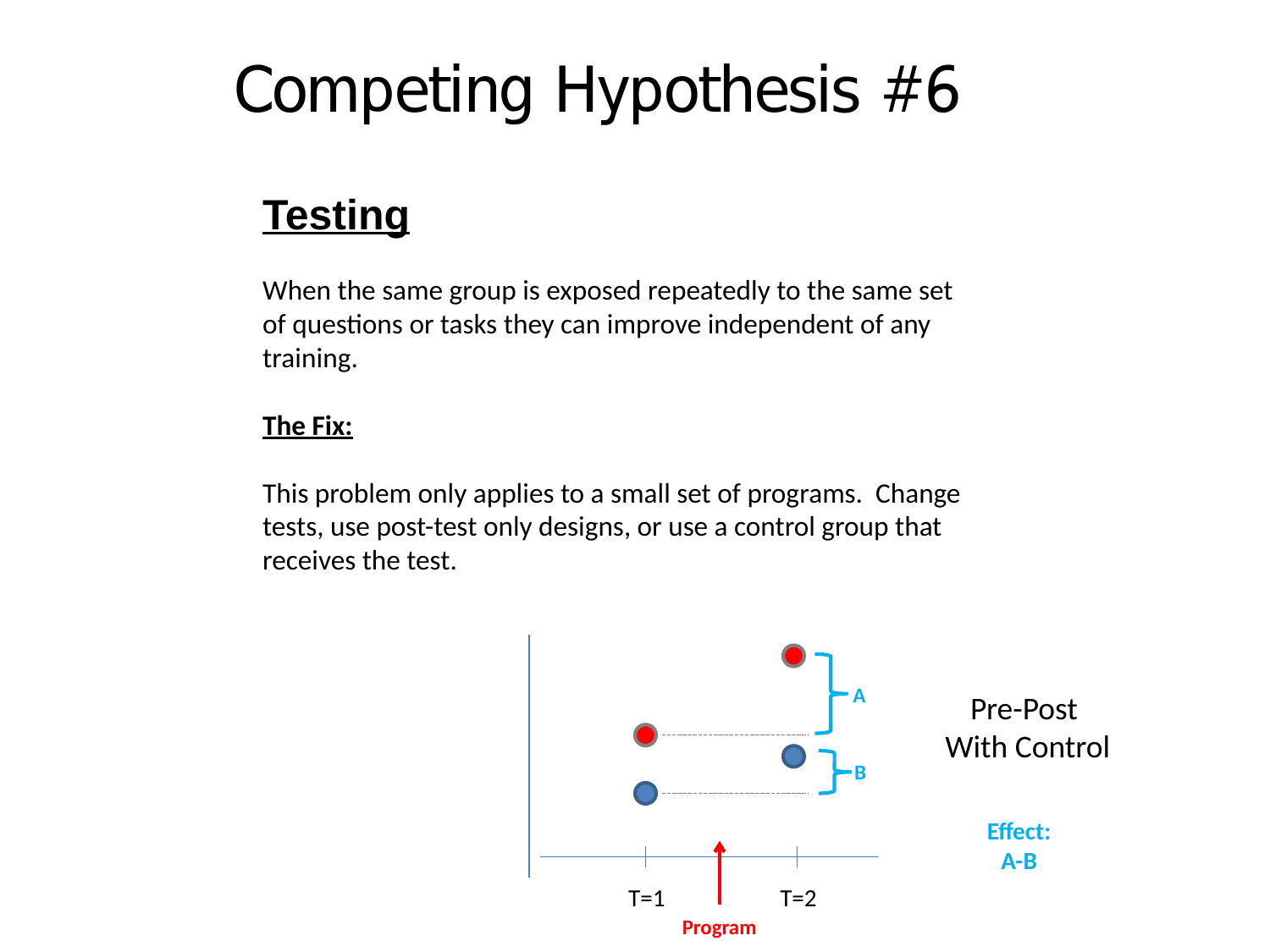

Competing Hypothesis #6

Testing

When the same group is exposed repeatedly to the same set of questions or tasks they can improve independent of any training.

The Fix:

This problem only applies to a small set of programs.  Change tests, use post-test only designs, or use a control group that receives the test.

A
Pre-Post
With Control

B

Effect:
A-B
T=1
T=2
Program